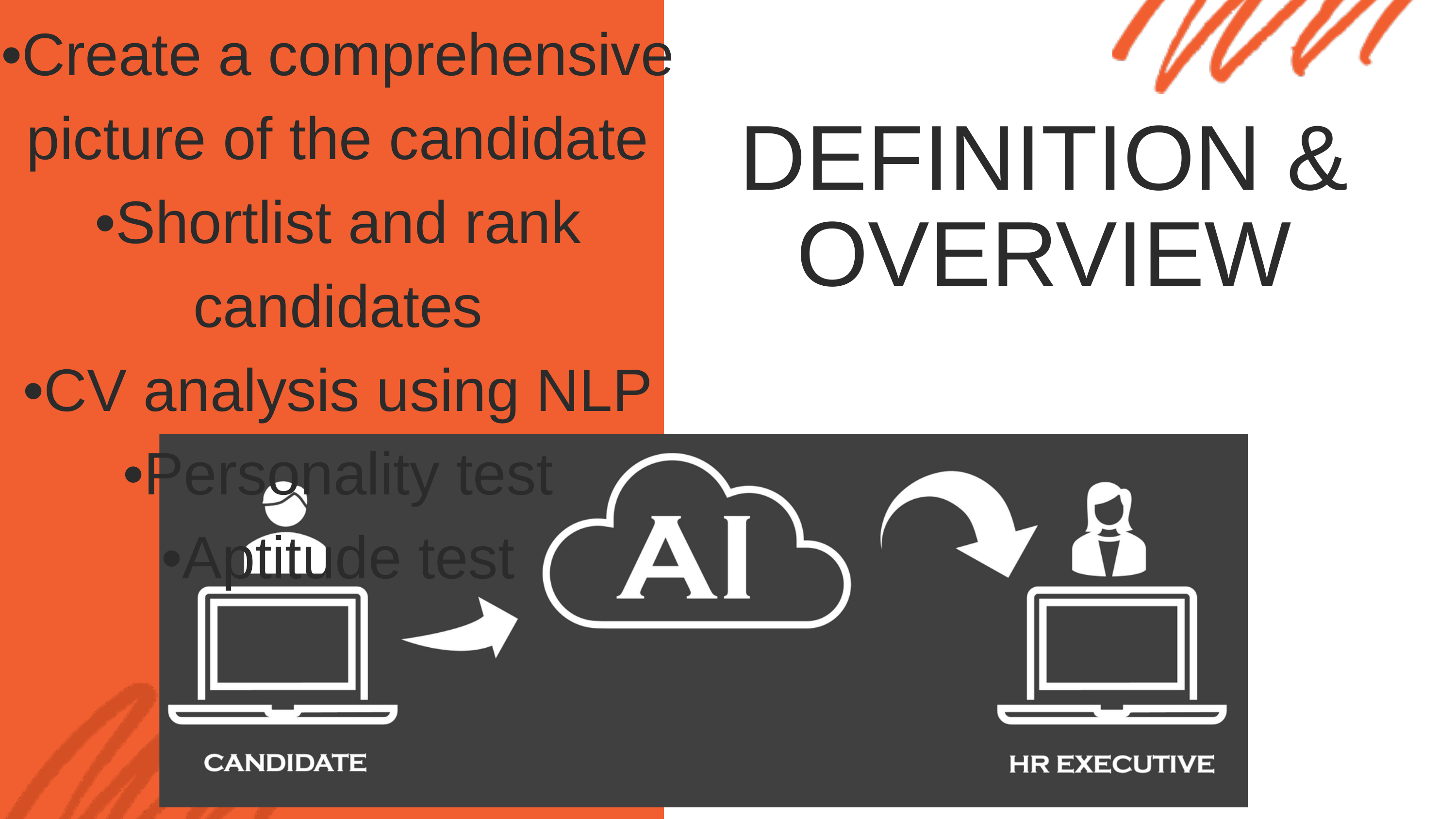

•Create a comprehensive picture of the candidate
•Shortlist and rank candidates
•CV analysis using NLP
•Personality test
•Aptitude test

DEFINITION & OVERVIEW